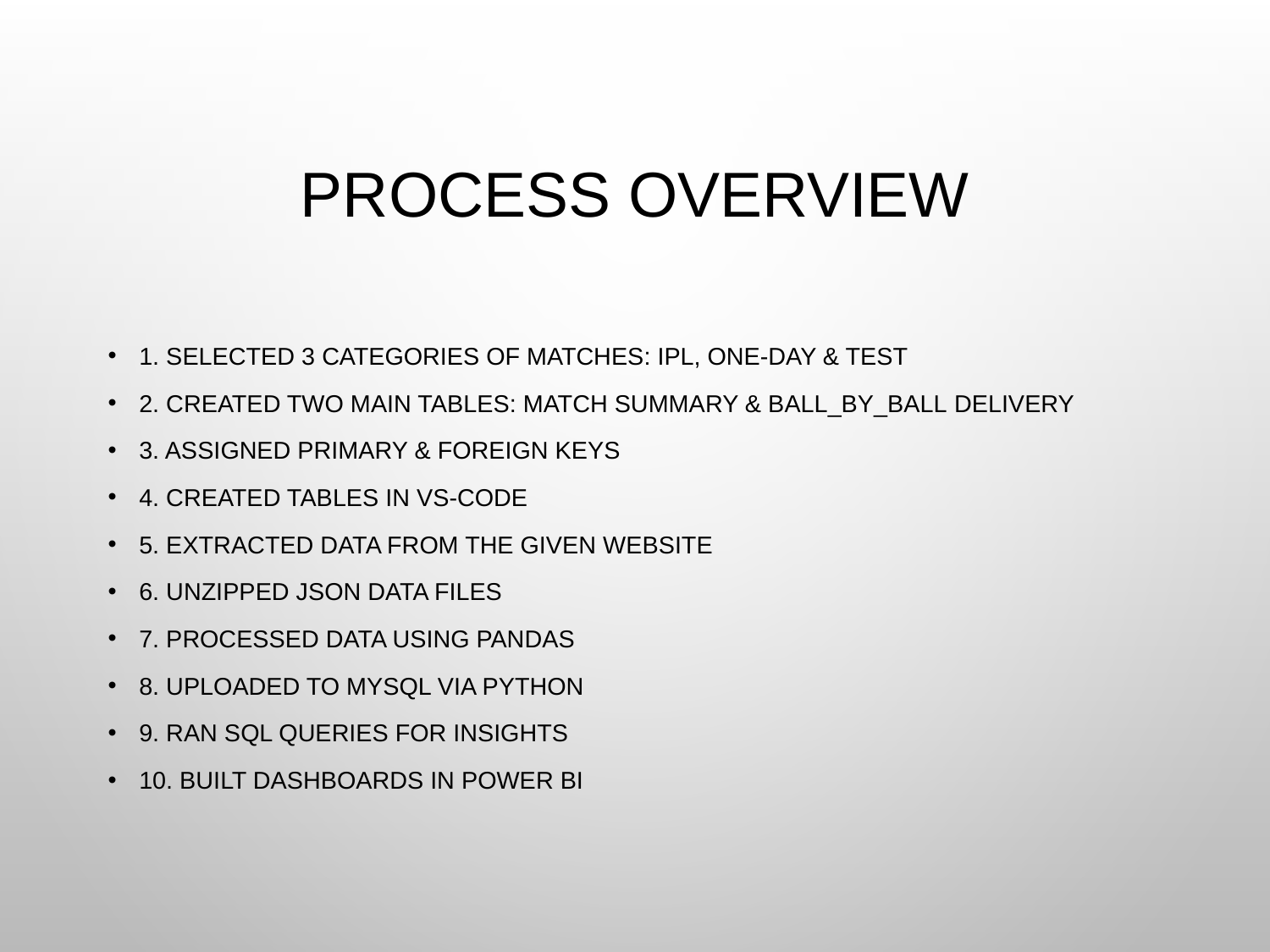

# Process Overview
1. Selected 3 categories of matches: IPL, One-Day & Test
2. Created two main tables: match summary & ball_by_ball delivery
3. Assigned Primary & Foreign Keys
4. Created tables in VS-Code
5. Extracted data from the given website
6. Unzipped JSON data files
7. Processed data using Pandas
8. Uploaded to MySQL via Python
9. Ran SQL queries for insights
10. Built dashboards in Power BI